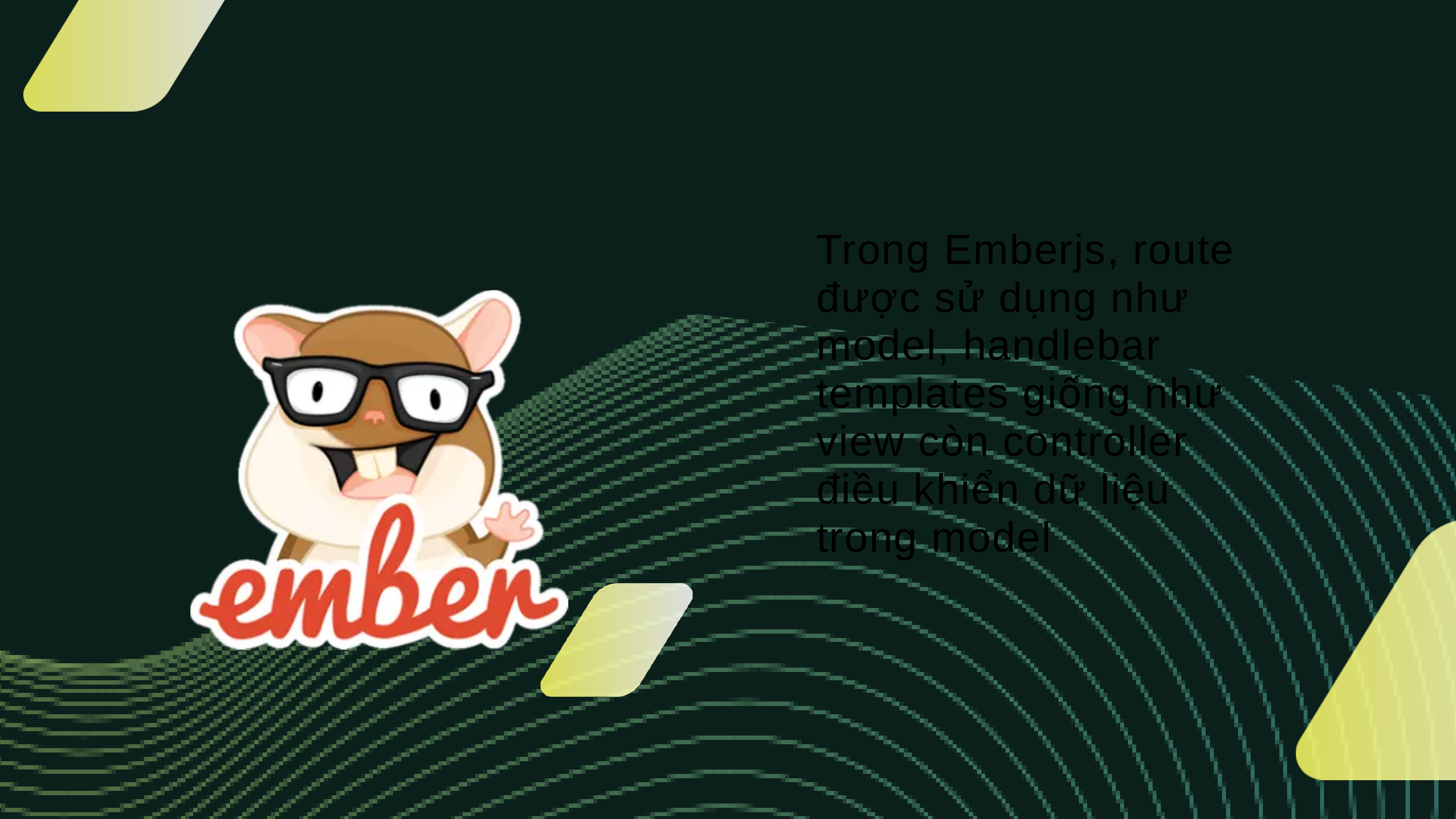

Trong Emberjs, route được sử dụng như model, handlebar templates giống như view còn controller điều khiển dữ liệu trong model